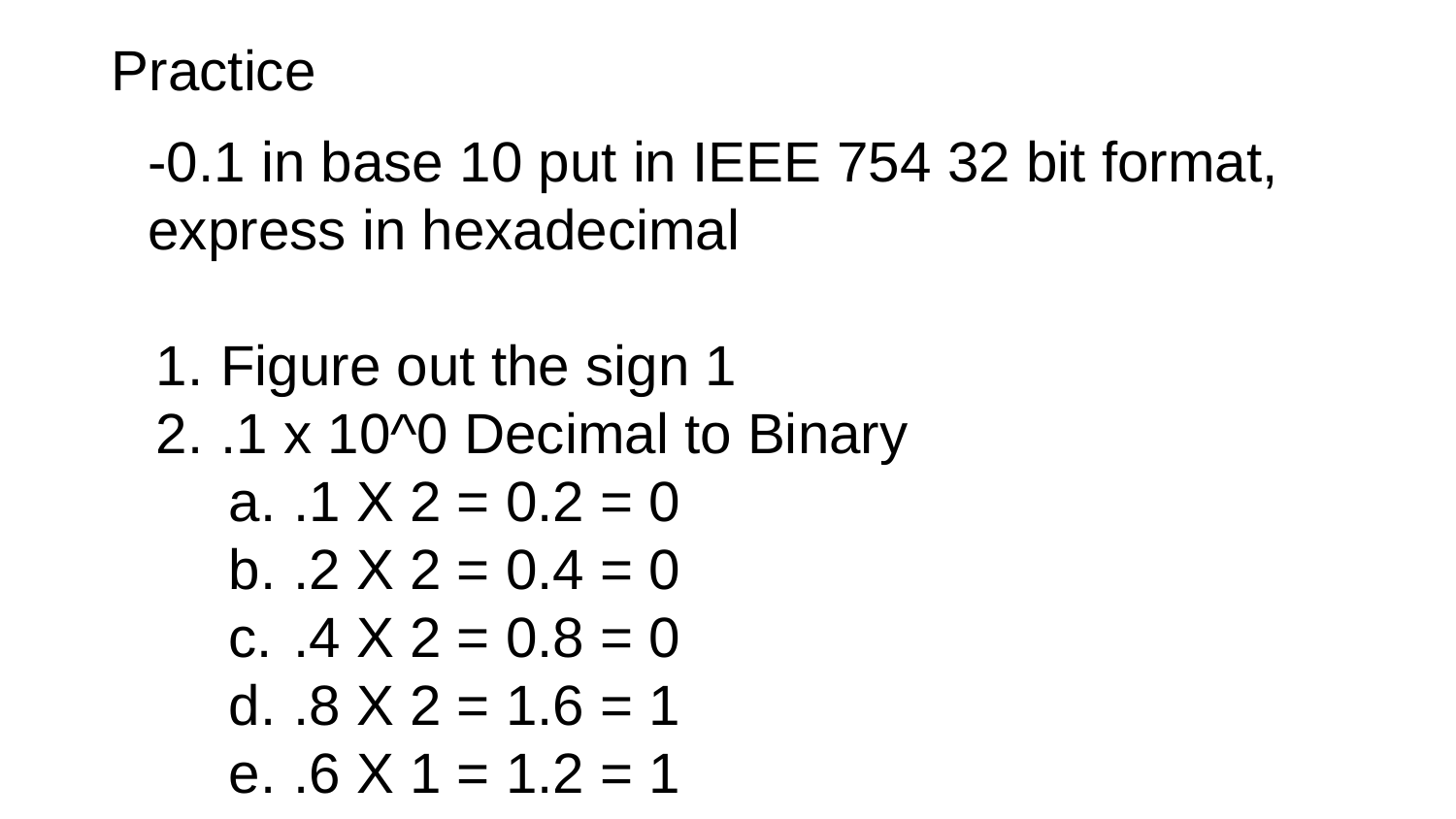

# Practice
-0.1 in base 10 put in IEEE 754 32 bit format, express in hexadecimal

Figure out the sign 1
.1 x 10^0 Decimal to Binary
.1 X 2 = 0.2 = 0
.2 X 2 = 0.4 = 0
.4 X 2 = 0.8 = 0
.8 X 2 = 1.6 = 1
.6 X 1 = 1.2 = 1